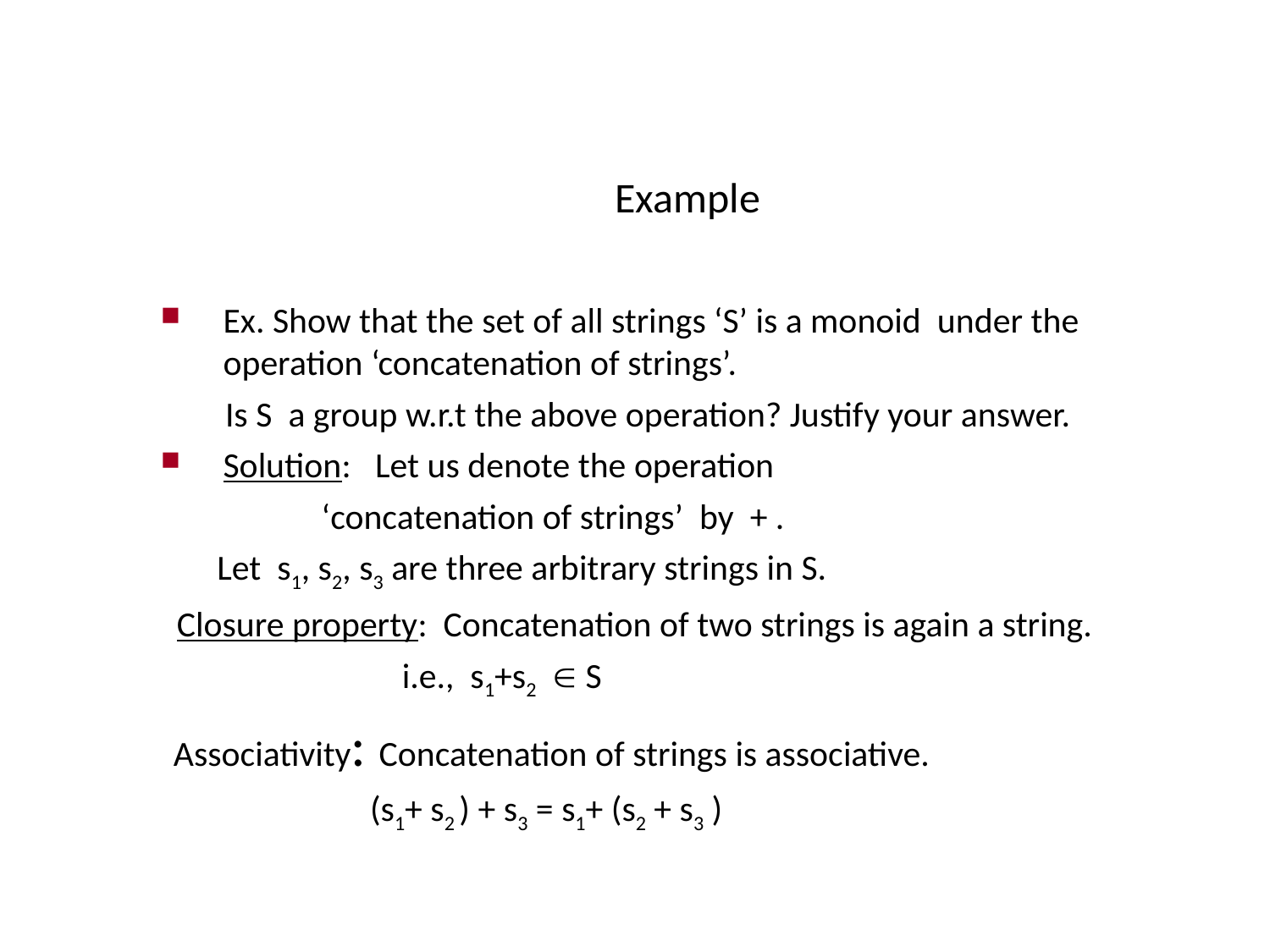

# Example
Ex. Show that the set of all strings ‘S’ is a monoid  under the operation ‘concatenation of strings’.
        Is S  a group w.r.t the above operation? Justify your answer.
Solution:   Let us denote the operation
                    ‘concatenation of strings’  by  + .
       Let  s1, s2, s3 are three arbitrary strings in S.
  Closure property:  Concatenation of two strings is again a string.
                              i.e.,  s1+s2  ∈ S
 Associativity: Concatenation of strings is associative.
                          (s1+ s2 ) + s3 = s1+ (s2 + s3 )